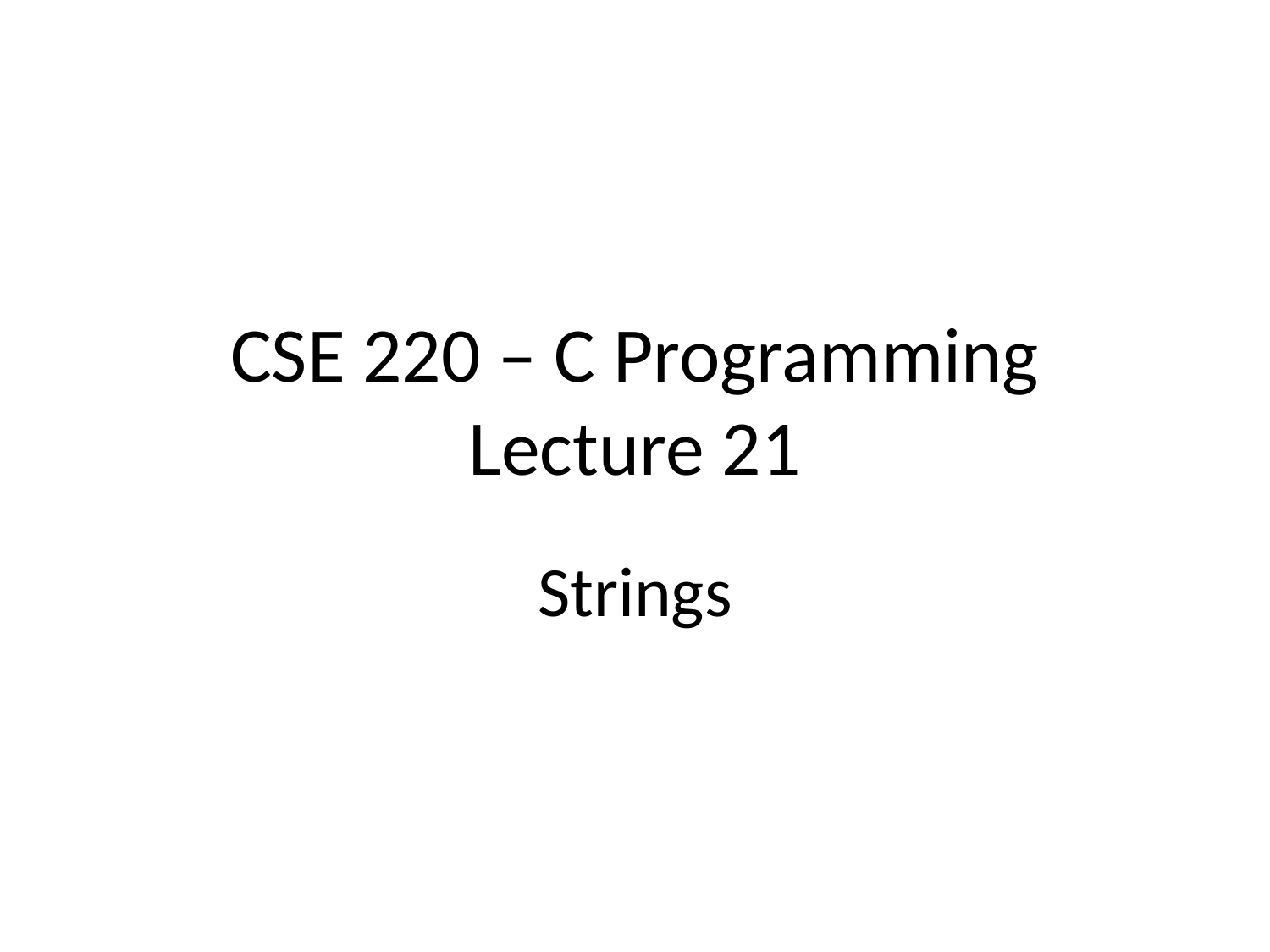

# CSE 220 – C Programming Lecture 21
Strings